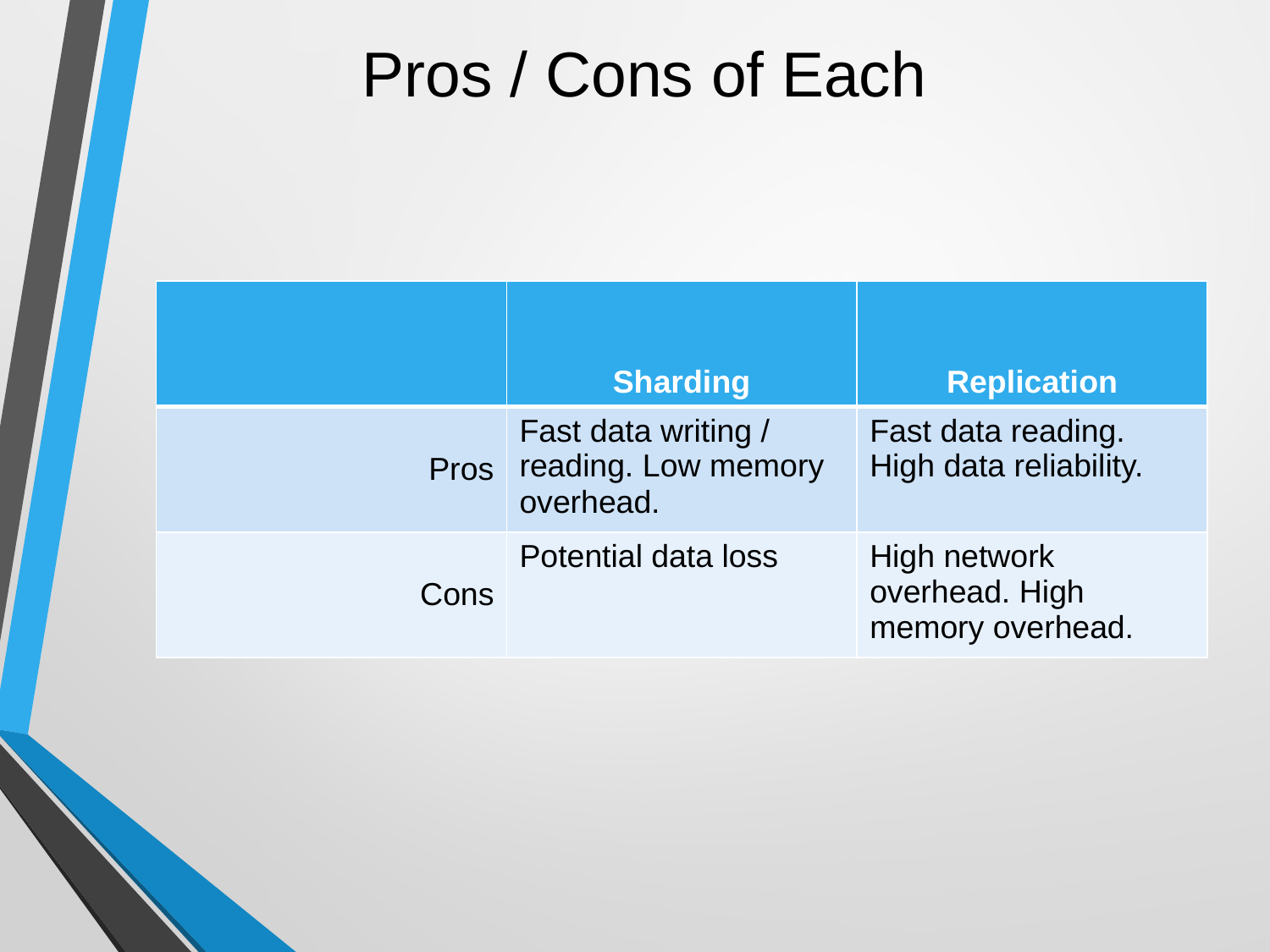

# Pros / Cons of Each
|  | Sharding | Replication |
| --- | --- | --- |
| Pros | Fast data writing / reading. Low memory overhead. | Fast data reading. High data reliability. |
| Cons | Potential data loss | High network overhead. High memory overhead. |